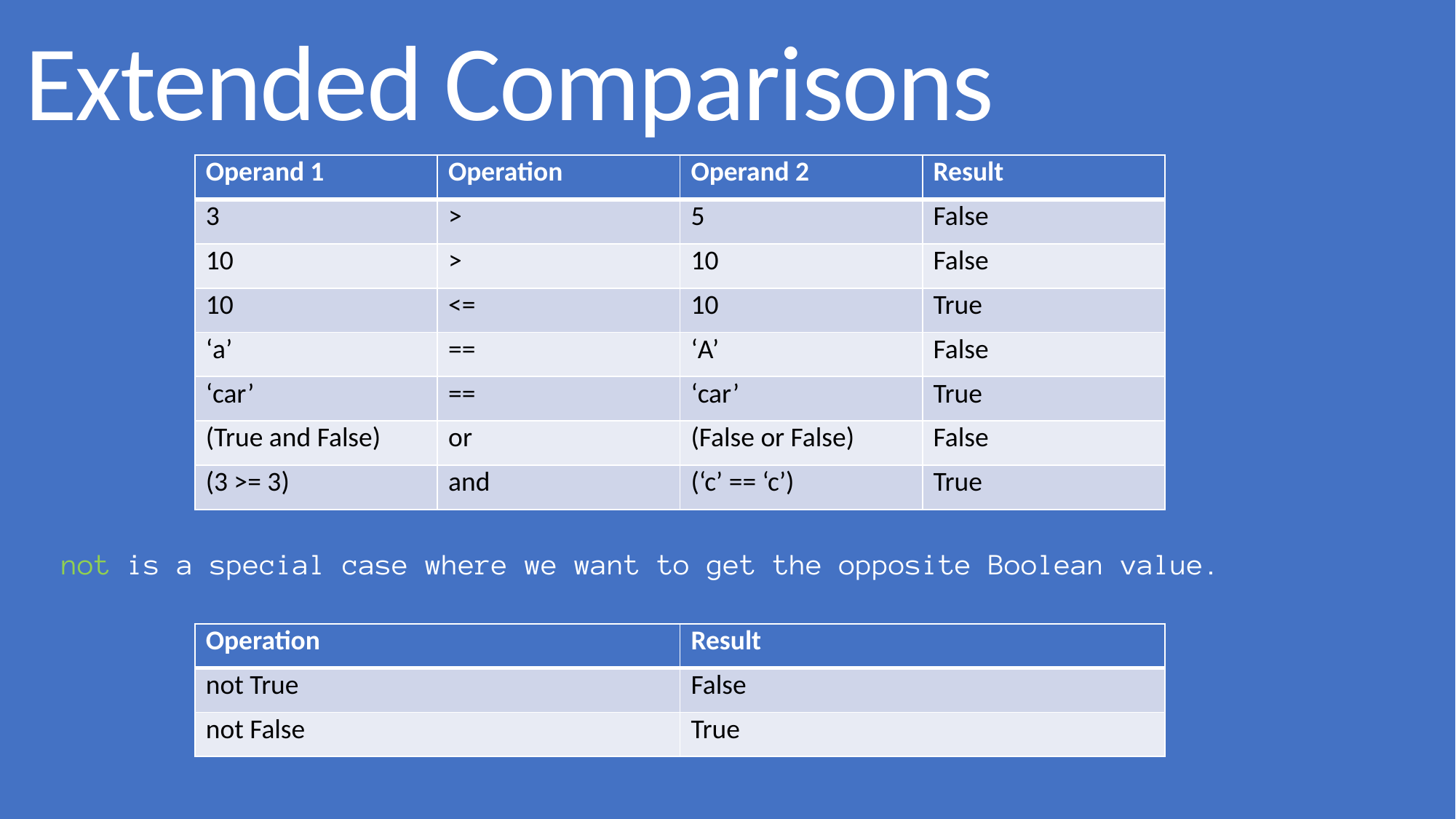

# Extended Comparisons
| Operand 1 | Operation | Operand 2 | Result |
| --- | --- | --- | --- |
| 3 | > | 5 | False |
| 10 | > | 10 | False |
| 10 | <= | 10 | True |
| ‘a’ | == | ‘A’ | False |
| ‘car’ | == | ‘car’ | True |
| (True and False) | or | (False or False) | False |
| (3 >= 3) | and | (‘c’ == ‘c’) | True |
not is a special case where we want to get the opposite Boolean value.

| Operation | Result |
| --- | --- |
| not True | False |
| not False | True |